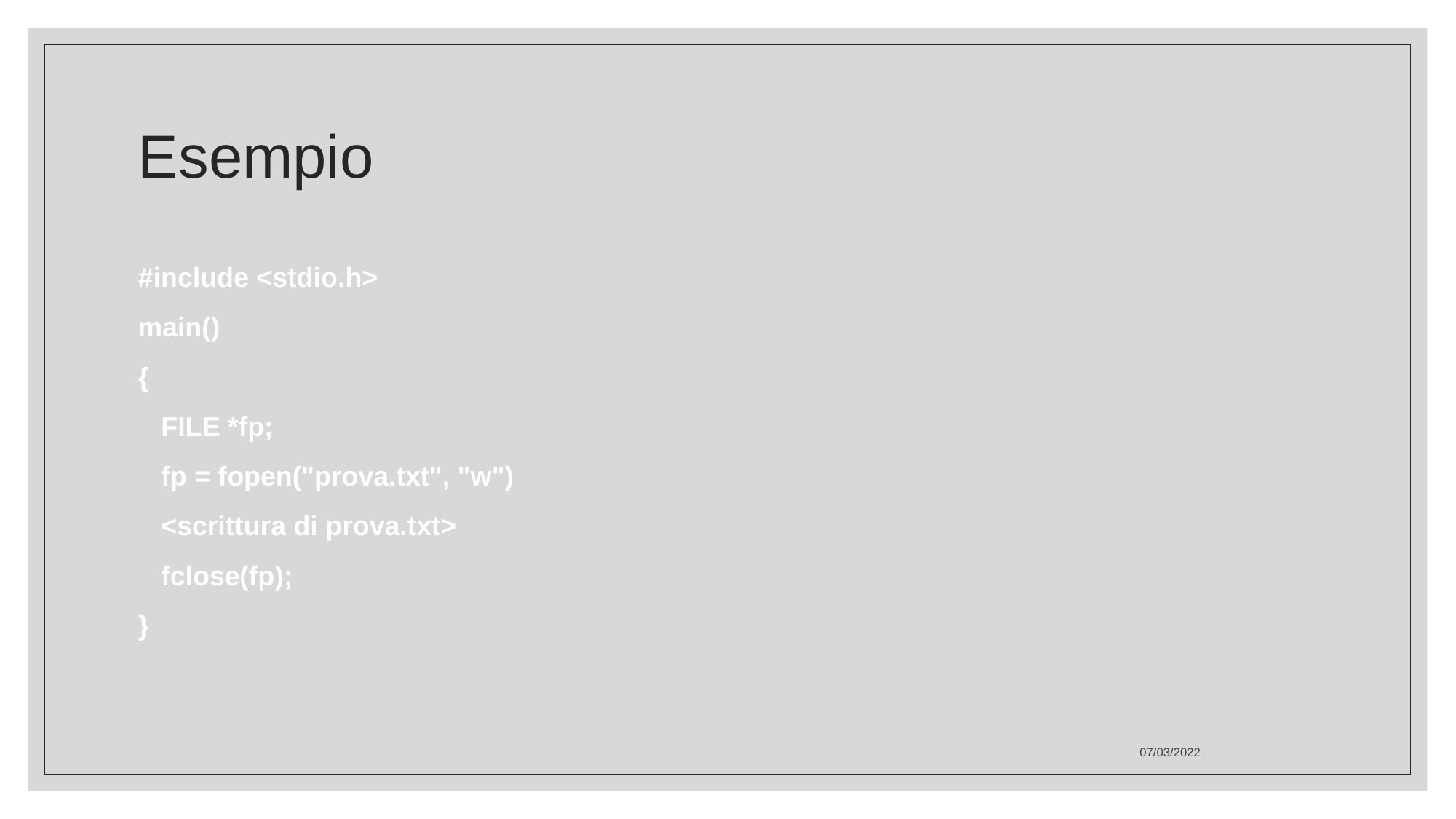

# Esempio
#include <stdio.h>
main()
{
   FILE *fp;
   fp = fopen("prova.txt", "w")
   <scrittura di prova.txt>
   fclose(fp);
}

07/03/2022